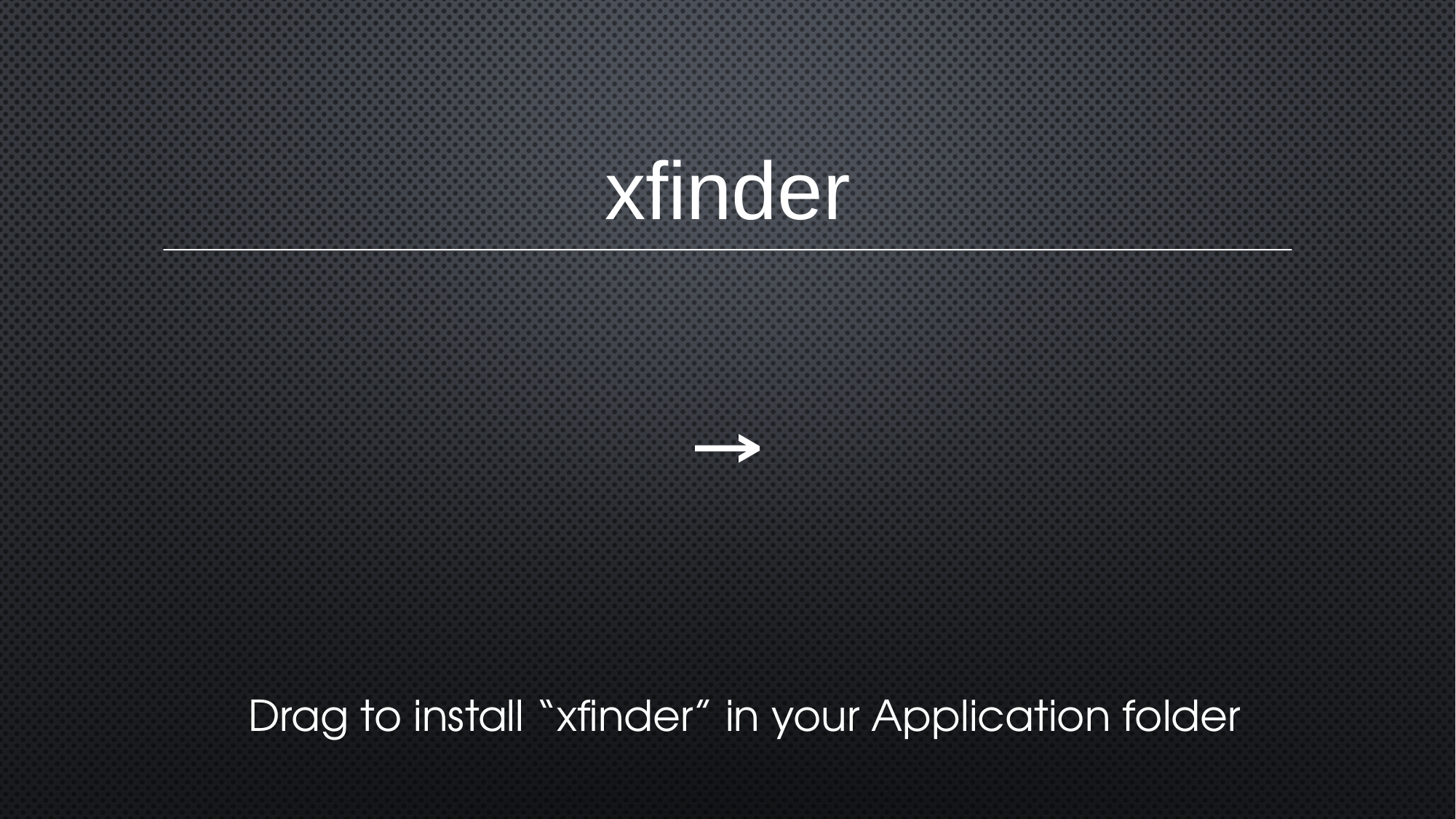

# xfinder
→
Drag to install “xfinder” in your Application folder